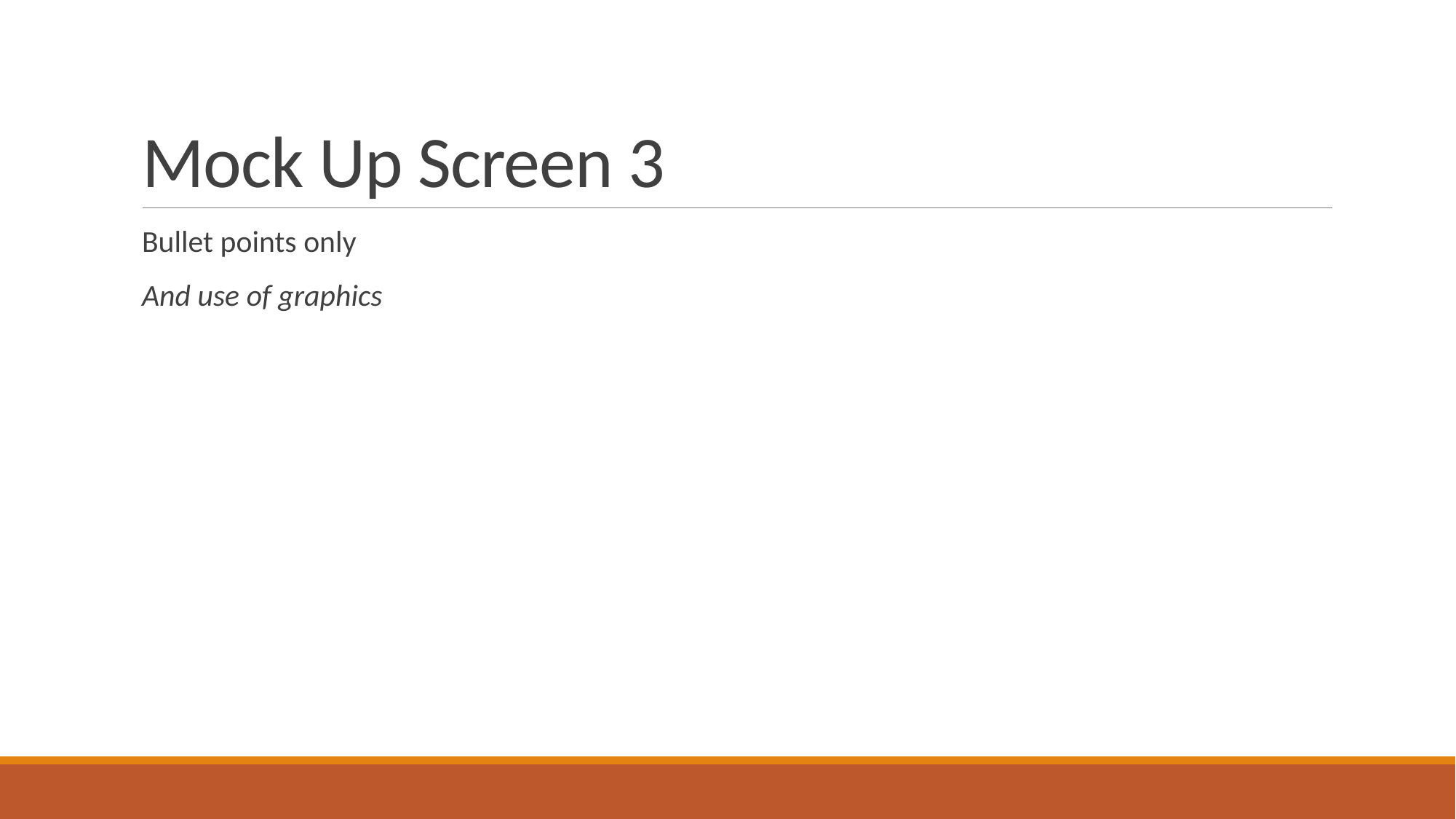

# Mock Up Screen 3
Bullet points only
And use of graphics